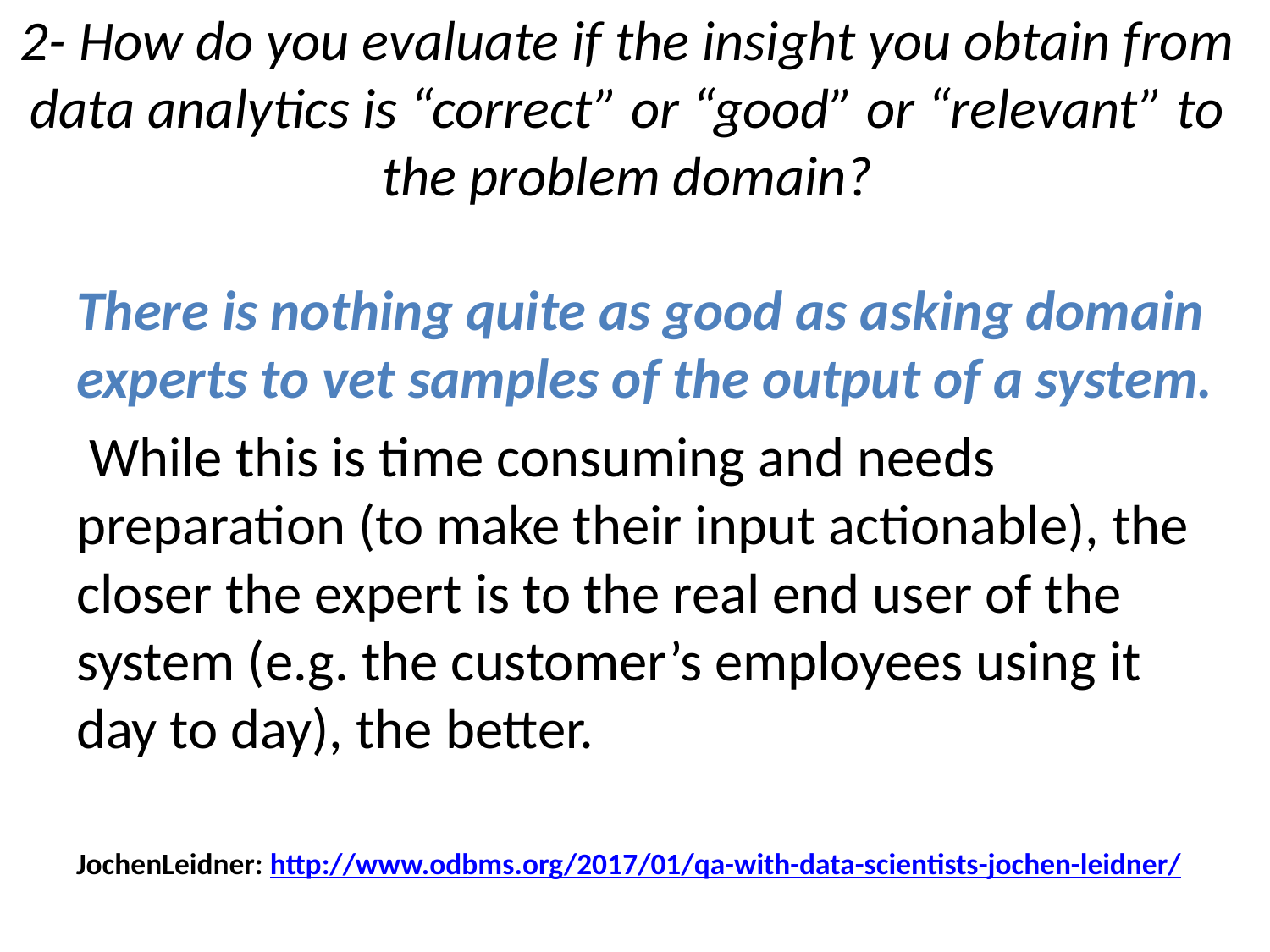

# 2- How do you evaluate if the insight you obtain from data analytics is “correct” or “good” or “relevant” to the problem domain?
There is nothing quite as good as asking domain experts to vet samples of the output of a system.
 While this is time consuming and needs preparation (to make their input actionable), the closer the expert is to the real end user of the system (e.g. the customer’s employees using it day to day), the better.

JochenLeidner: http://www.odbms.org/2017/01/qa-with-data-scientists-jochen-leidner/